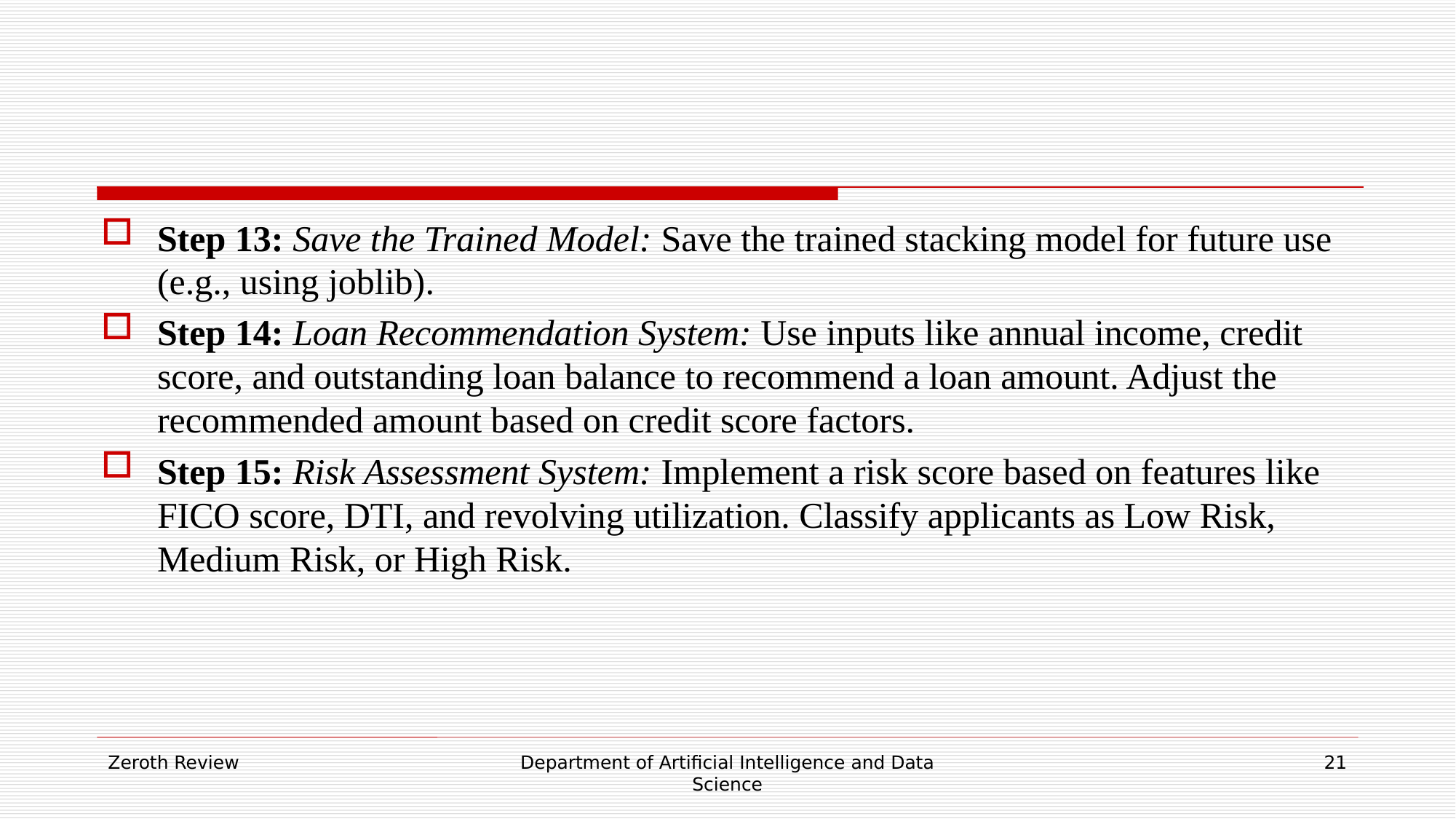

#
Step 13: Save the Trained Model: Save the trained stacking model for future use (e.g., using joblib).
Step 14: Loan Recommendation System: Use inputs like annual income, credit score, and outstanding loan balance to recommend a loan amount. Adjust the recommended amount based on credit score factors.
Step 15: Risk Assessment System: Implement a risk score based on features like FICO score, DTI, and revolving utilization. Classify applicants as Low Risk, Medium Risk, or High Risk.
Zeroth Review
Department of Artificial Intelligence and Data Science
21